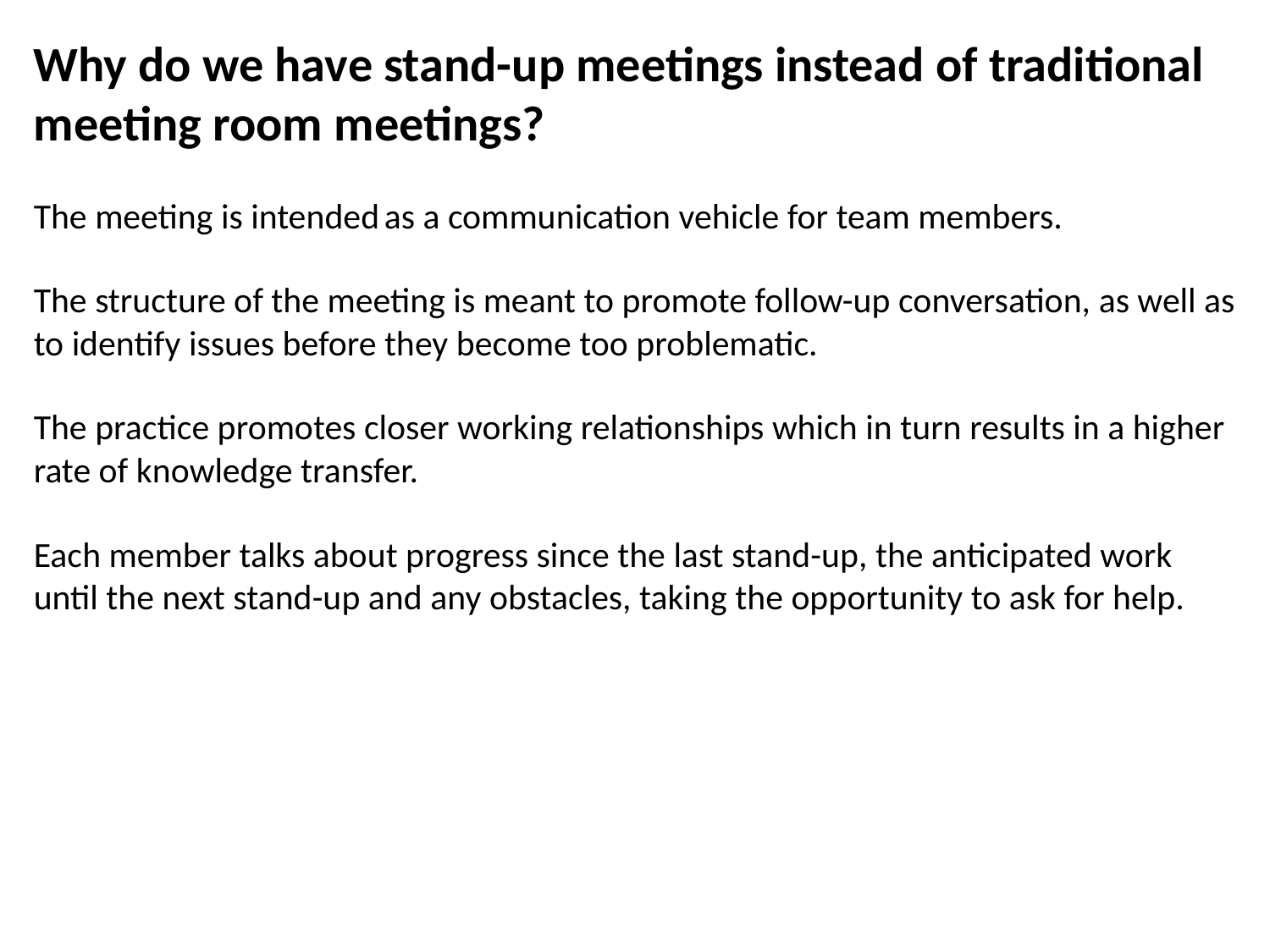

Why do we have stand-up meetings instead of traditional meeting room meetings?

The meeting is intended as a communication vehicle for team members.

The structure of the meeting is meant to promote follow-up conversation, as well as to identify issues before they become too problematic.

The practice promotes closer working relationships which in turn results in a higher rate of knowledge transfer.

Each member talks about progress since the last stand-up, the anticipated work until the next stand-up and any obstacles, taking the opportunity to ask for help.